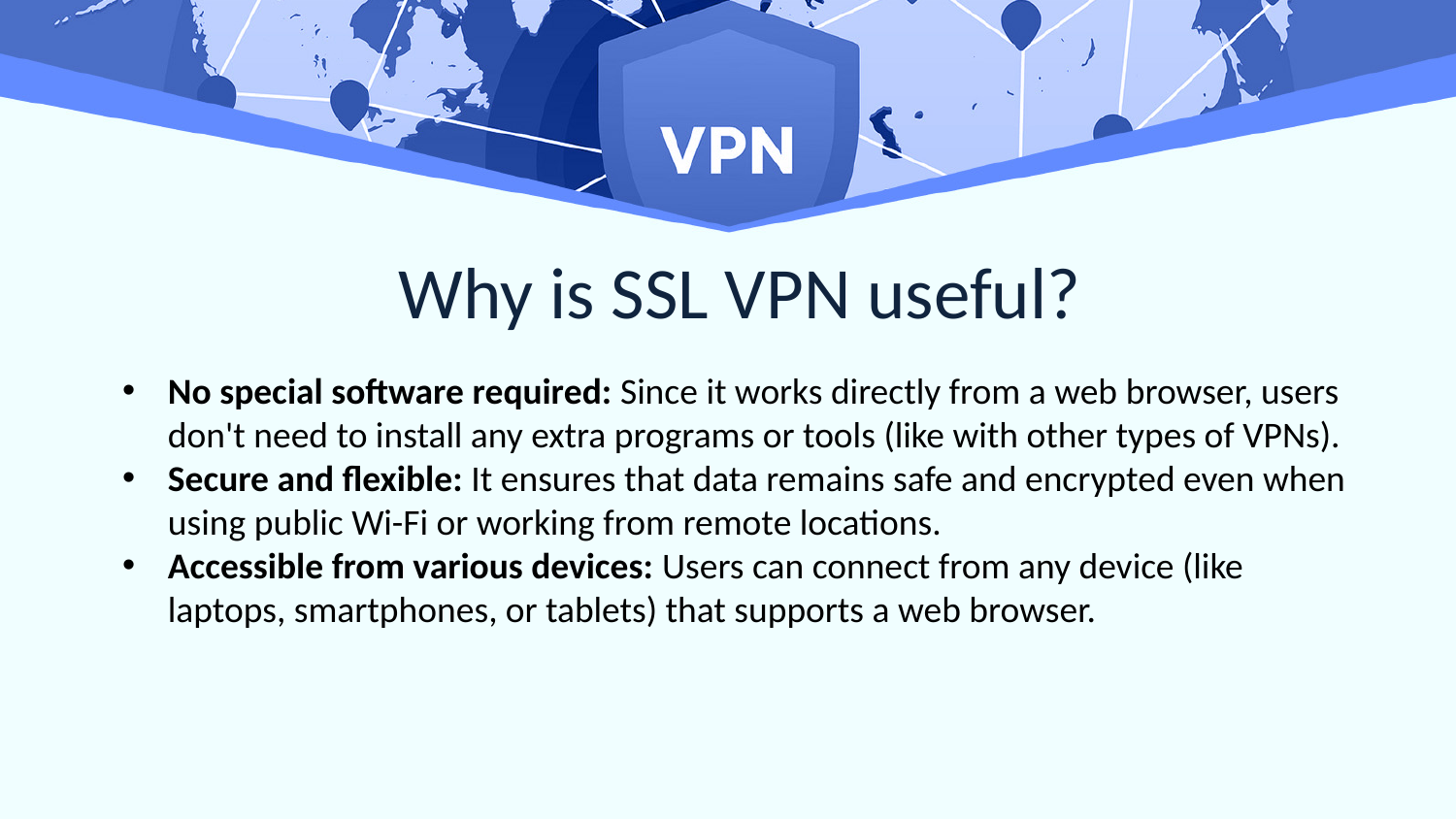

Why is SSL VPN useful?
No special software required: Since it works directly from a web browser, users don't need to install any extra programs or tools (like with other types of VPNs).
Secure and flexible: It ensures that data remains safe and encrypted even when using public Wi-Fi or working from remote locations.
Accessible from various devices: Users can connect from any device (like laptops, smartphones, or tablets) that supports a web browser.